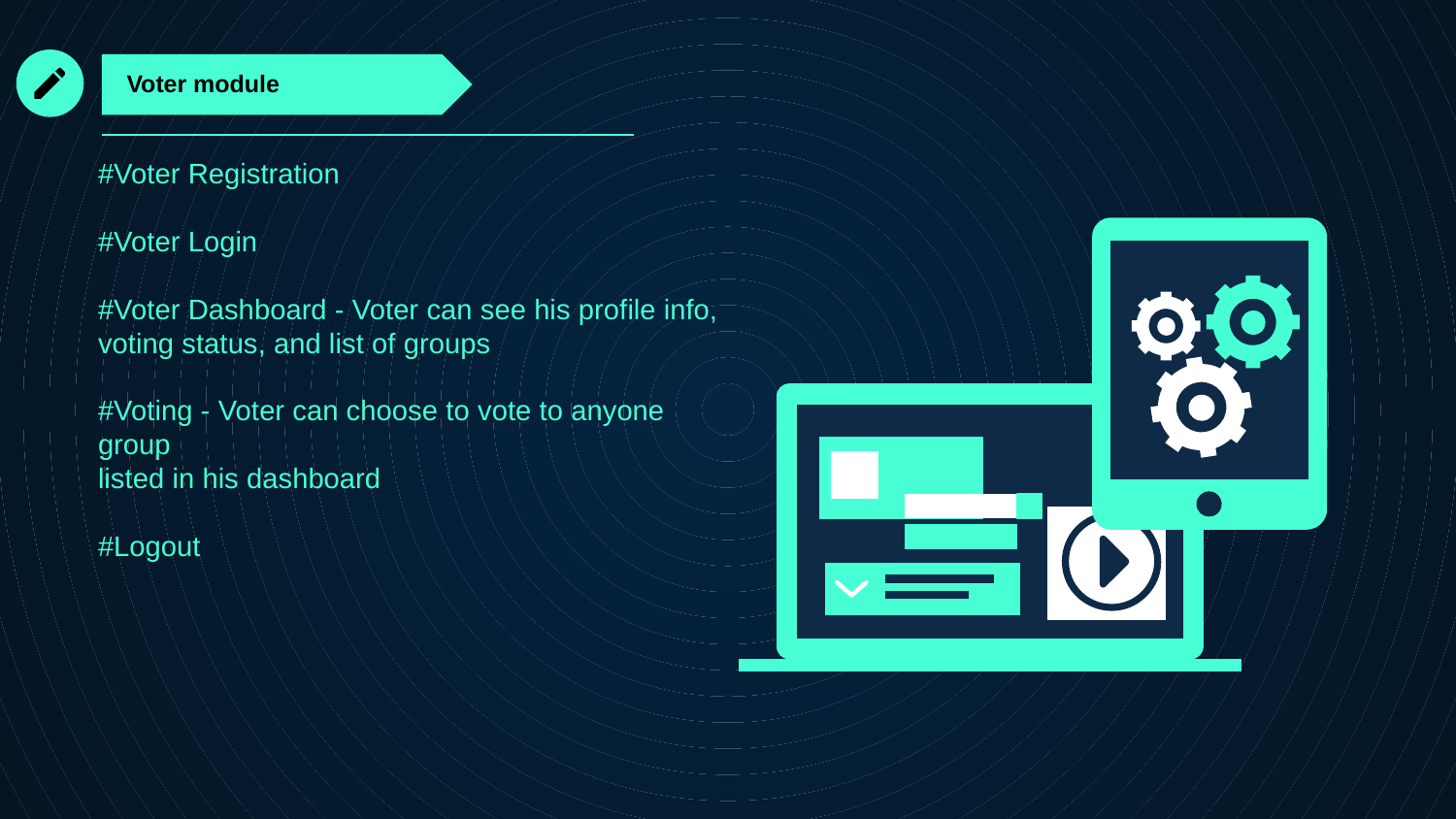

Voter module
#Voter Registration

#Voter Login

#Voter Dashboard - Voter can see his profile info, voting status, and list of groups

#Voting - Voter can choose to vote to anyone group
listed in his dashboard

#Logout